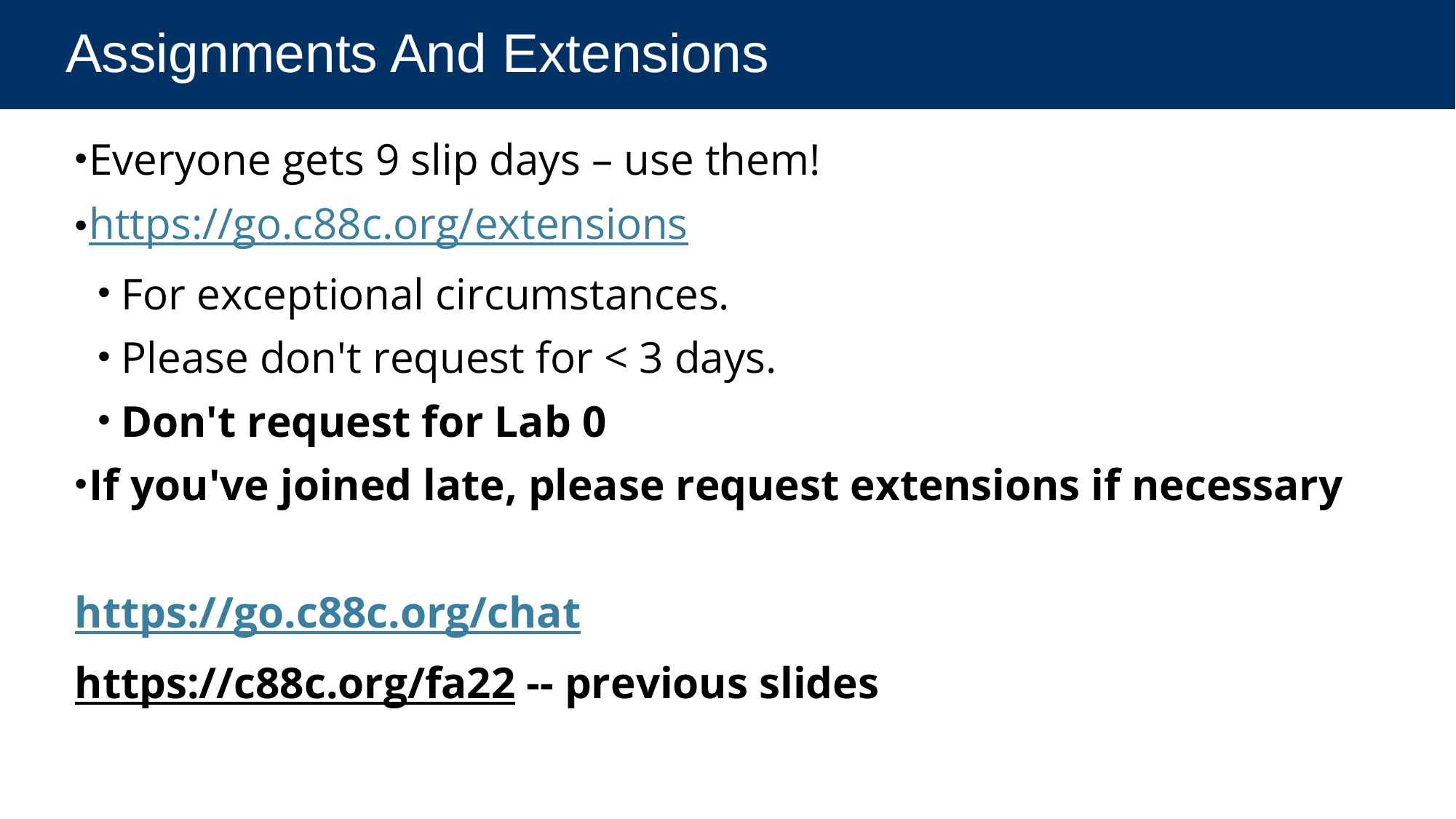

# Assignments And Extensions
Everyone gets 9 slip days – use them!
https://go.c88c.org/extensions
 For exceptional circumstances.
 Please don't request for < 3 days.
 Don't request for Lab 0
If you've joined late, please request extensions if necessary

https://go.c88c.org/chat
https://c88c.org/fa22 -- previous slides